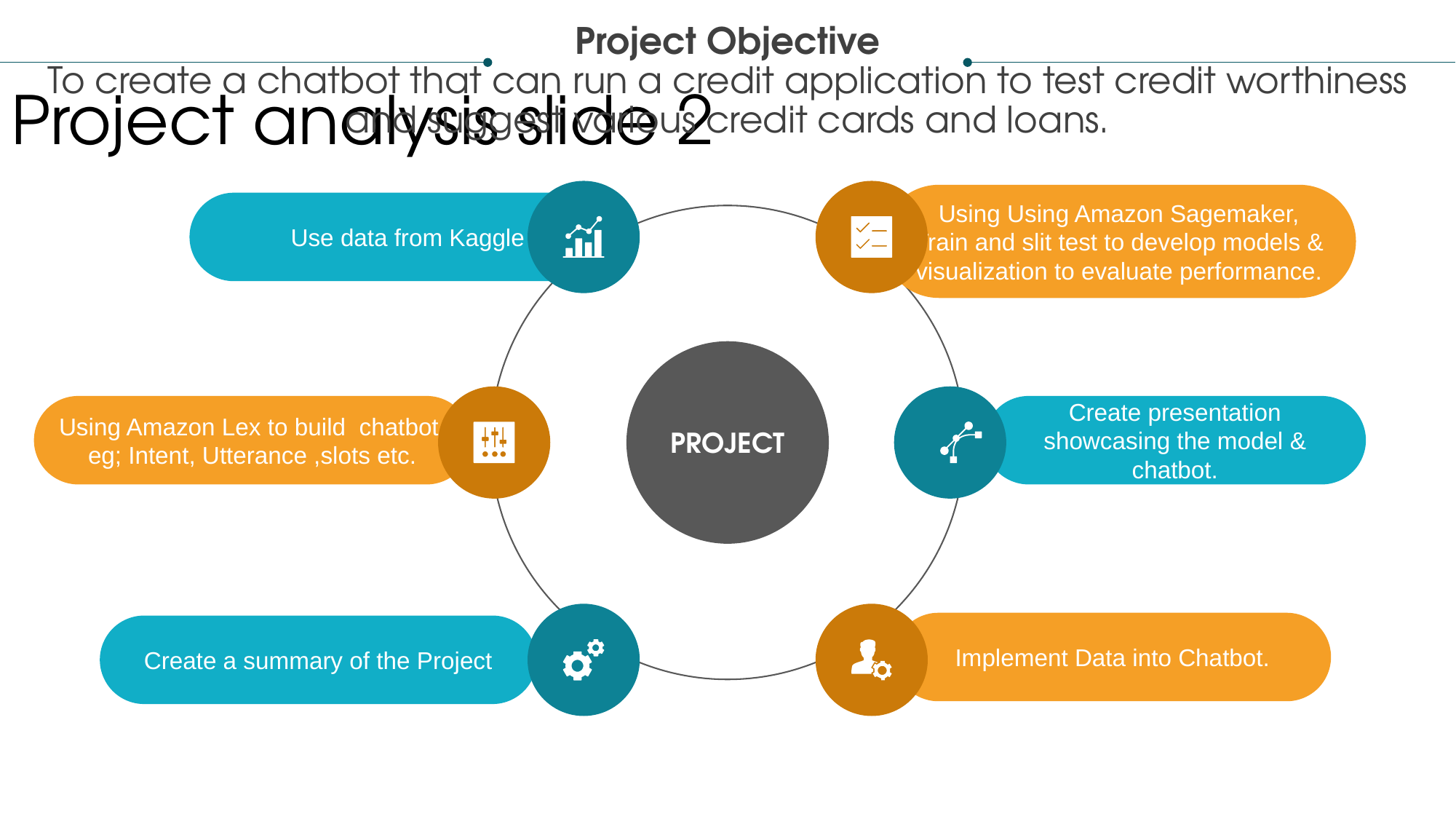

Project Objective
To create a chatbot that can run a credit application to test credit worthiness and suggest various credit cards and loans.
Project analysis slide 2

Using Using Amazon Sagemaker, Train and slit test to develop models & visualization to evaluate performance.
Use data from Kaggle

PROJECT

Using Amazon Lex to build  chatbot, eg; Intent, Utterance ,slots etc.
Create presentation showcasing the model & chatbot.

Implement Data into Chatbot.
Create a summary of the Project